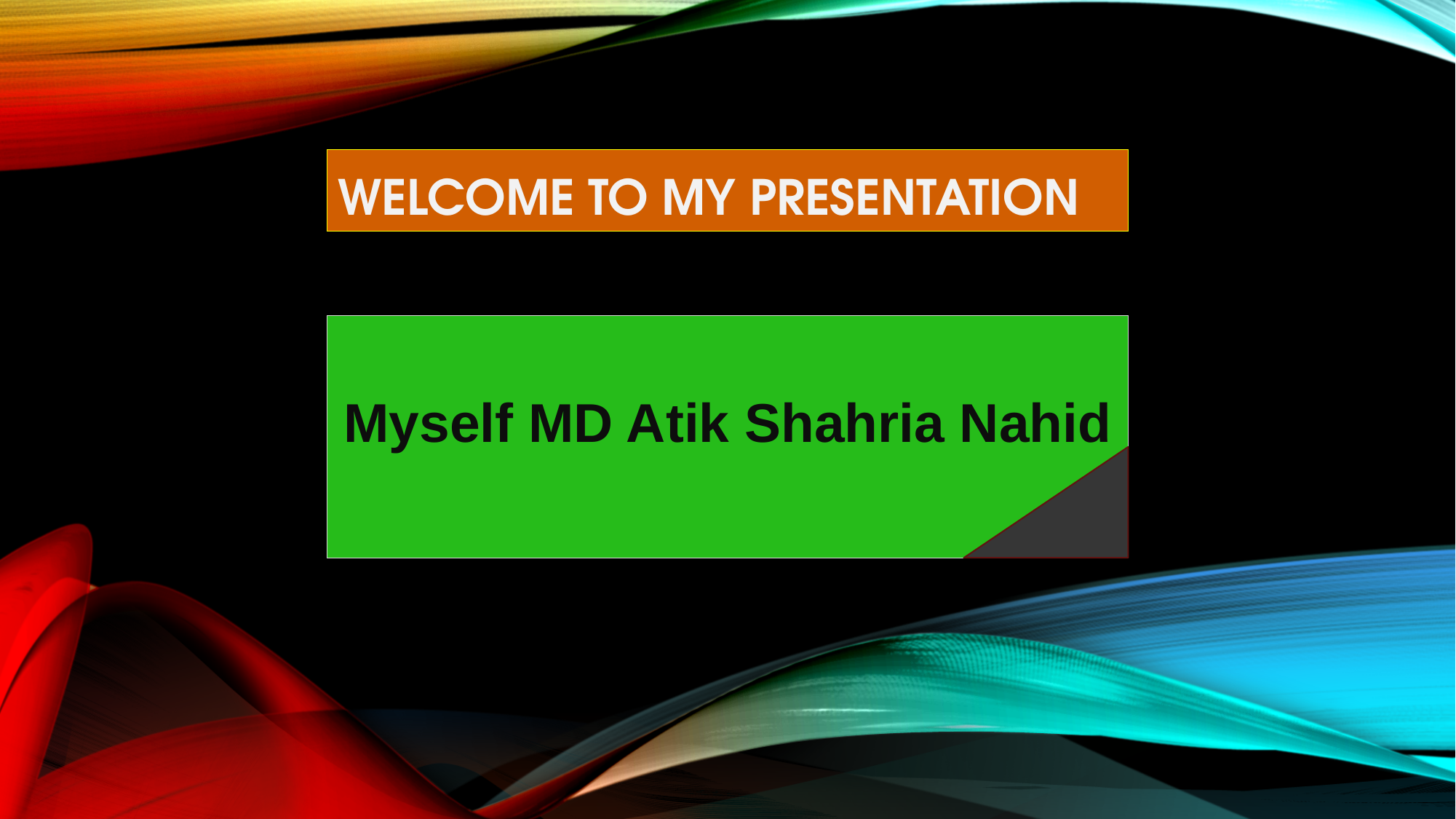

# Welcome To My Presentation

Myself MD Atik Shahria Nahid